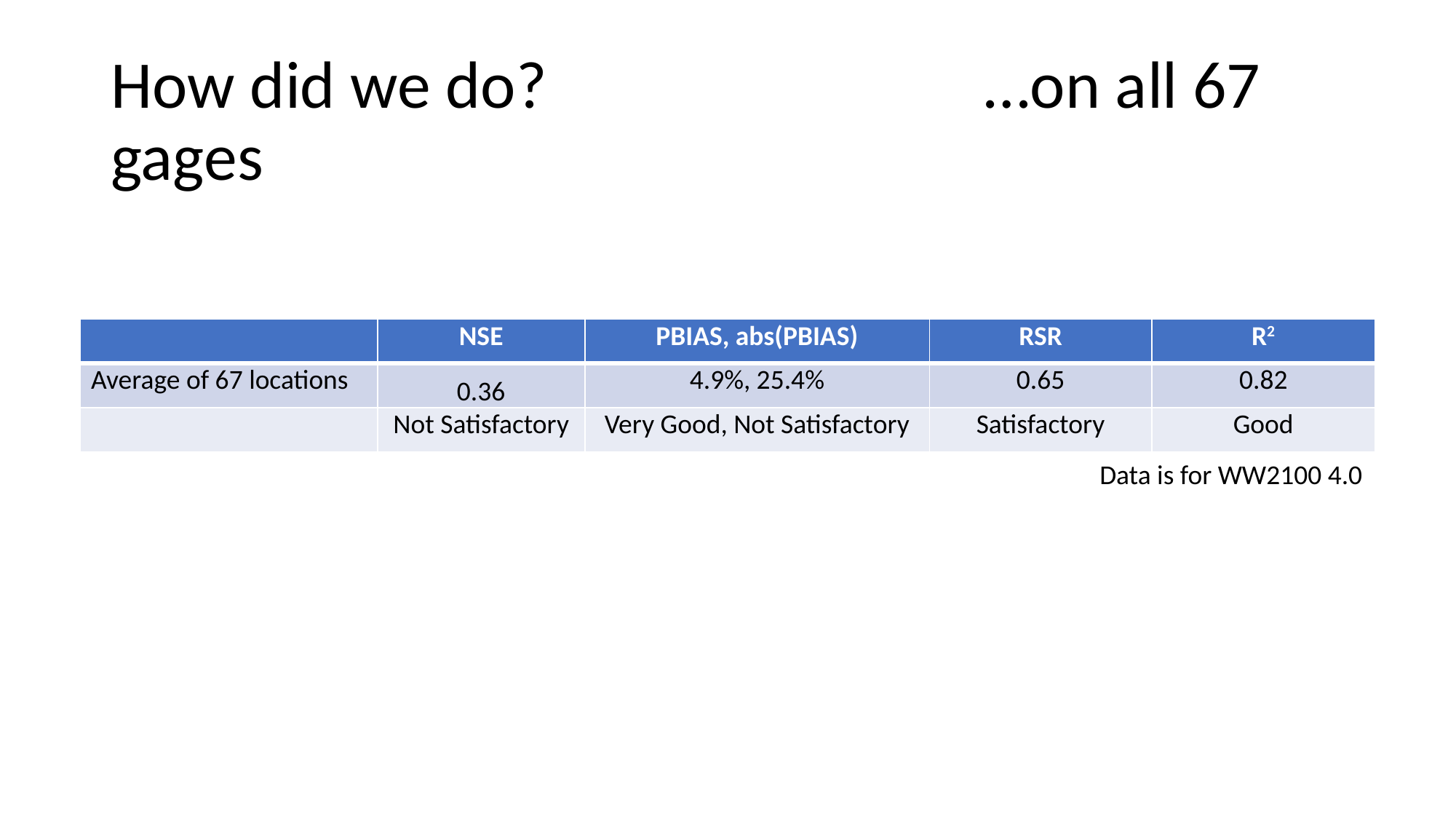

# How did we do?				…on all 67 gages
|  | NSE | PBIAS, abs(PBIAS) | RSR | R2 |
| --- | --- | --- | --- | --- |
| Average of 67 locations | 0.36 | 4.9%, 25.4% | 0.65 | 0.82 |
|  | Not Satisfactory | Very Good, Not Satisfactory | Satisfactory | Good |
| NSE | |PBIAS| | RSR | R2 |
| --- | --- | --- | --- |
| 0.36 | 25.4% | 0.65 | 0.82 |
| Not Satisfactory | Not Satisfactory | Satisfactory | Good |
Data is for WW2100 4.0